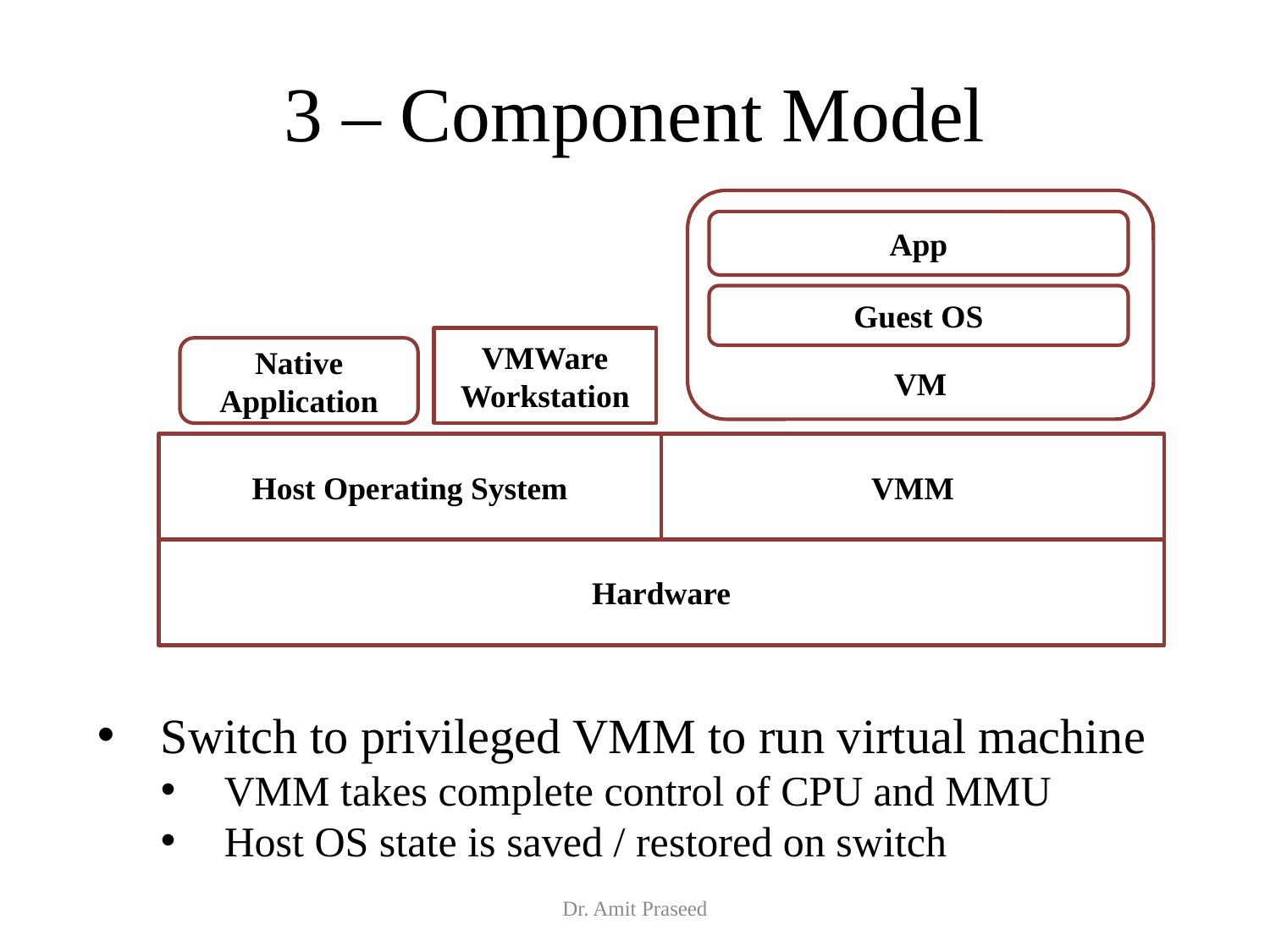

# 3 – Component Model
VM
App
Guest OS
VMWare Workstation
Native Application
Host Operating System
VMM
Hardware
Switch to privileged VMM to run virtual machine
VMM takes complete control of CPU and MMU
Host OS state is saved / restored on switch
Dr. Amit Praseed